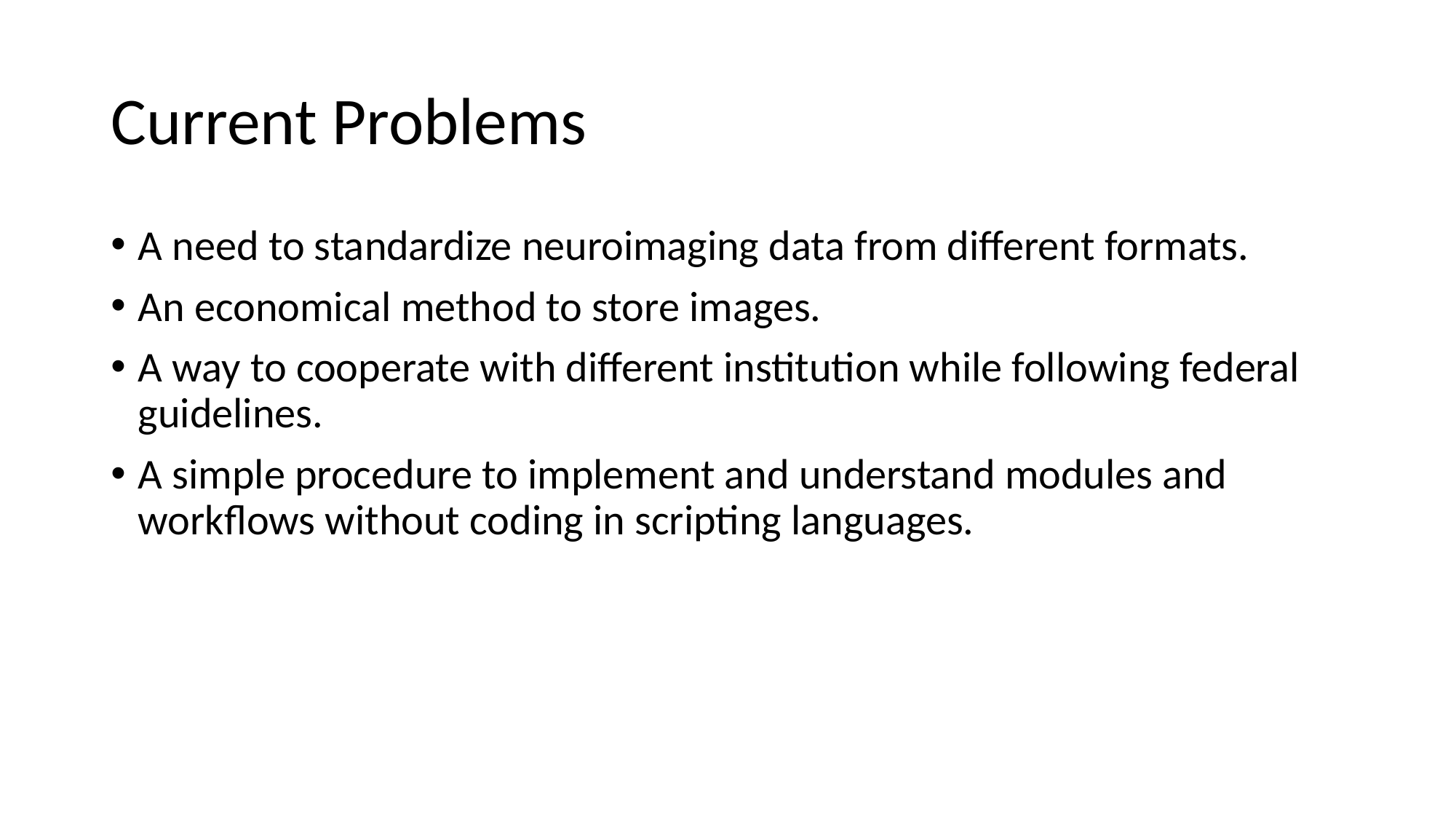

# Current Problems
A need to standardize neuroimaging data from different formats.
An economical method to store images.
A way to cooperate with different institution while following federal guidelines.
A simple procedure to implement and understand modules and workflows without coding in scripting languages.